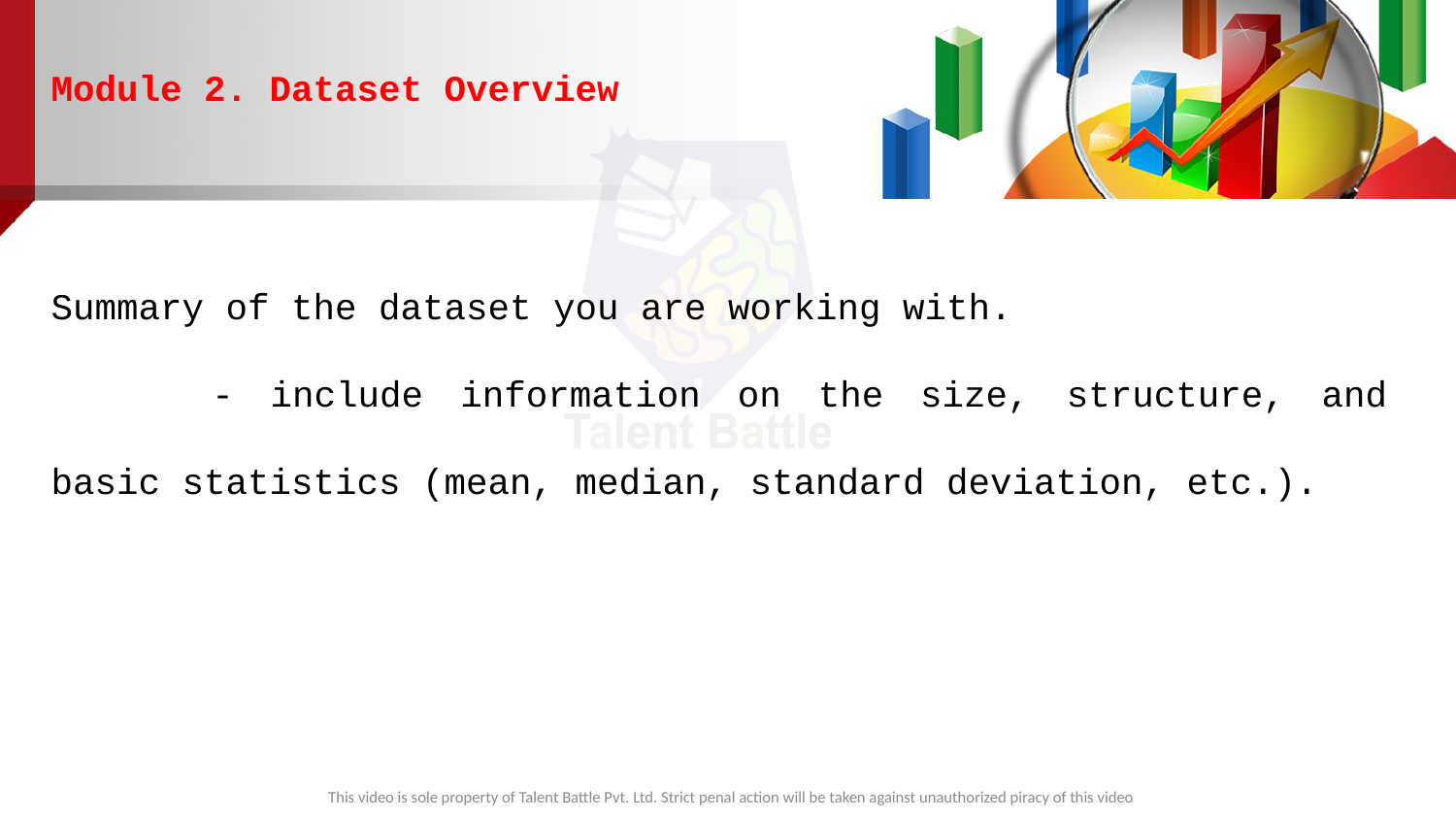

Module 2. Dataset Overview

Summary of the dataset you are working with.
 	- include information on the size, structure, and basic statistics (mean, median, standard deviation, etc.).
This video is sole property of Talent Battle Pvt. Ltd. Strict penal action will be taken against unauthorized piracy of this video